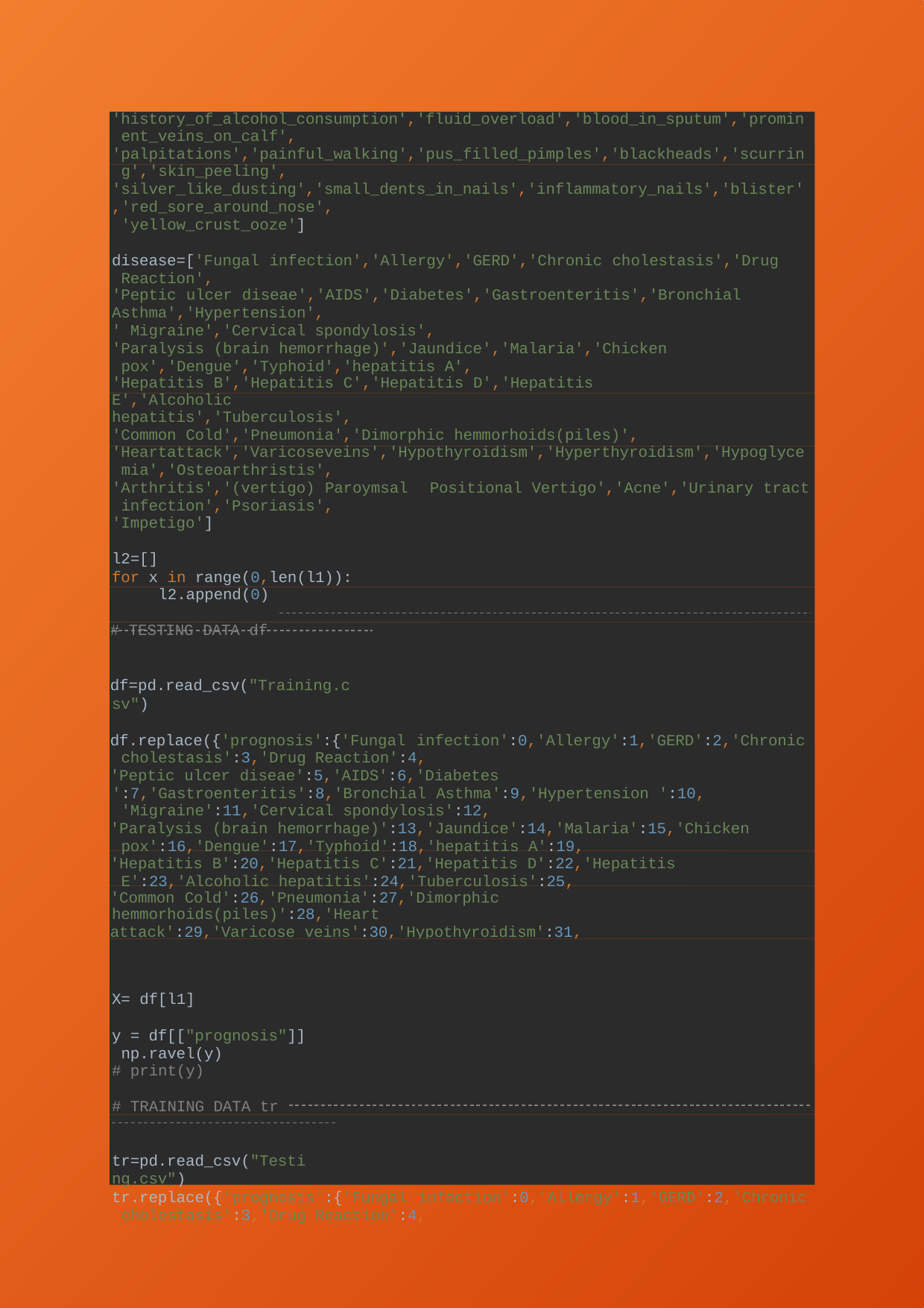

'history_of_alcohol_consumption','fluid_overload','blood_in_sputum','promin  ent_veins_on_calf',  'palpitations','painful_walking','pus_filled_pimples','blackheads','scurrin  g','skin_peeling',  'silver_like_dusting','small_dents_in_nails','inflammatory_nails','blister'
,'red_sore_around_nose',  'yellow_crust_ooze']

disease=['Fungal infection','Allergy','GERD','Chronic cholestasis','Drug  Reaction',
'Peptic ulcer diseae','AIDS','Diabetes','Gastroenteritis','Bronchial
Asthma','Hypertension',
' Migraine','Cervical spondylosis',
'Paralysis (brain hemorrhage)','Jaundice','Malaria','Chicken  pox','Dengue','Typhoid','hepatitis A',
'Hepatitis B','Hepatitis C','Hepatitis D','Hepatitis E','Alcoholic
hepatitis','Tuberculosis',
'Common Cold','Pneumonia','Dimorphic hemmorhoids(piles)',  'Heartattack','Varicoseveins','Hypothyroidism','Hyperthyroidism','Hypoglyce  mia','Osteoarthristis',
'Arthritis','(vertigo) Paroymsal	Positional Vertigo','Acne','Urinary tract  infection','Psoriasis',
'Impetigo']

l2=[]
for x in range(0,len(l1)):  l2.append(0)

# TESTING DATA df

df=pd.read_csv("Training.csv")

df.replace({'prognosis':{'Fungal infection':0,'Allergy':1,'GERD':2,'Chronic  cholestasis':3,'Drug Reaction':4,
'Peptic ulcer diseae':5,'AIDS':6,'Diabetes  ':7,'Gastroenteritis':8,'Bronchial Asthma':9,'Hypertension ':10,  'Migraine':11,'Cervical spondylosis':12,
'Paralysis (brain hemorrhage)':13,'Jaundice':14,'Malaria':15,'Chicken  pox':16,'Dengue':17,'Typhoid':18,'hepatitis A':19,
'Hepatitis B':20,'Hepatitis C':21,'Hepatitis D':22,'Hepatitis  E':23,'Alcoholic hepatitis':24,'Tuberculosis':25,
'Common Cold':26,'Pneumonia':27,'Dimorphic hemmorhoids(piles)':28,'Heart
attack':29,'Varicose veins':30,'Hypothyroidism':31,  'Hyperthyroidism':32,'Hypoglycemia':33,'Osteoarthristis':34,'Arthritis':35,  '(vertigo) Paroymsal	Positional Vertigo':36,'Acne':37,'Urinary tract  infection':38,'Psoriasis':39,
'Impetigo':40}},inplace=True)

X= df[l1]

y = df[["prognosis"]]  np.ravel(y)
# print(y)

# TRAINING DATA tr

tr=pd.read_csv("Testing.csv")
tr.replace({'prognosis':{'Fungal infection':0,'Allergy':1,'GERD':2,'Chronic  cholestasis':3,'Drug Reaction':4,